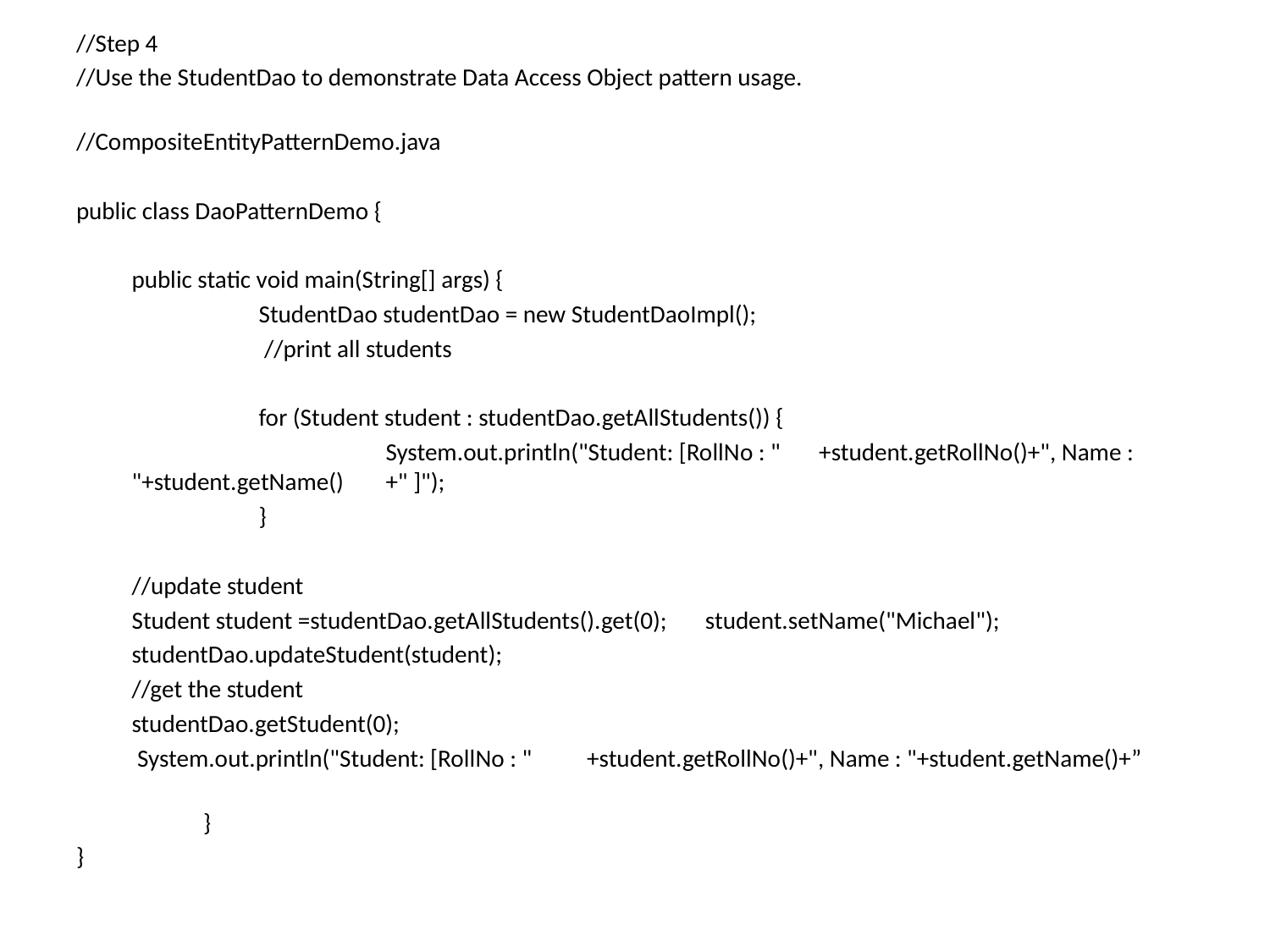

//Step 4
//Use the StudentDao to demonstrate Data Access Object pattern usage.
//CompositeEntityPatternDemo.java

public class DaoPatternDemo {

public static void main(String[] args) {
	StudentDao studentDao = new StudentDaoImpl();
 	 //print all students

	for (Student student : studentDao.getAllStudents()) {
		System.out.println("Student: [RollNo : "       +student.getRollNo()+", Name : "+student.getName()	+" ]");
 	}

//update student
Student student =studentDao.getAllStudents().get(0);       student.setName("Michael");
studentDao.updateStudent(student);
//get the student
studentDao.getStudent(0);
 System.out.println("Student: [RollNo : "          +student.getRollNo()+", Name : "+student.getName()+”
	}
}